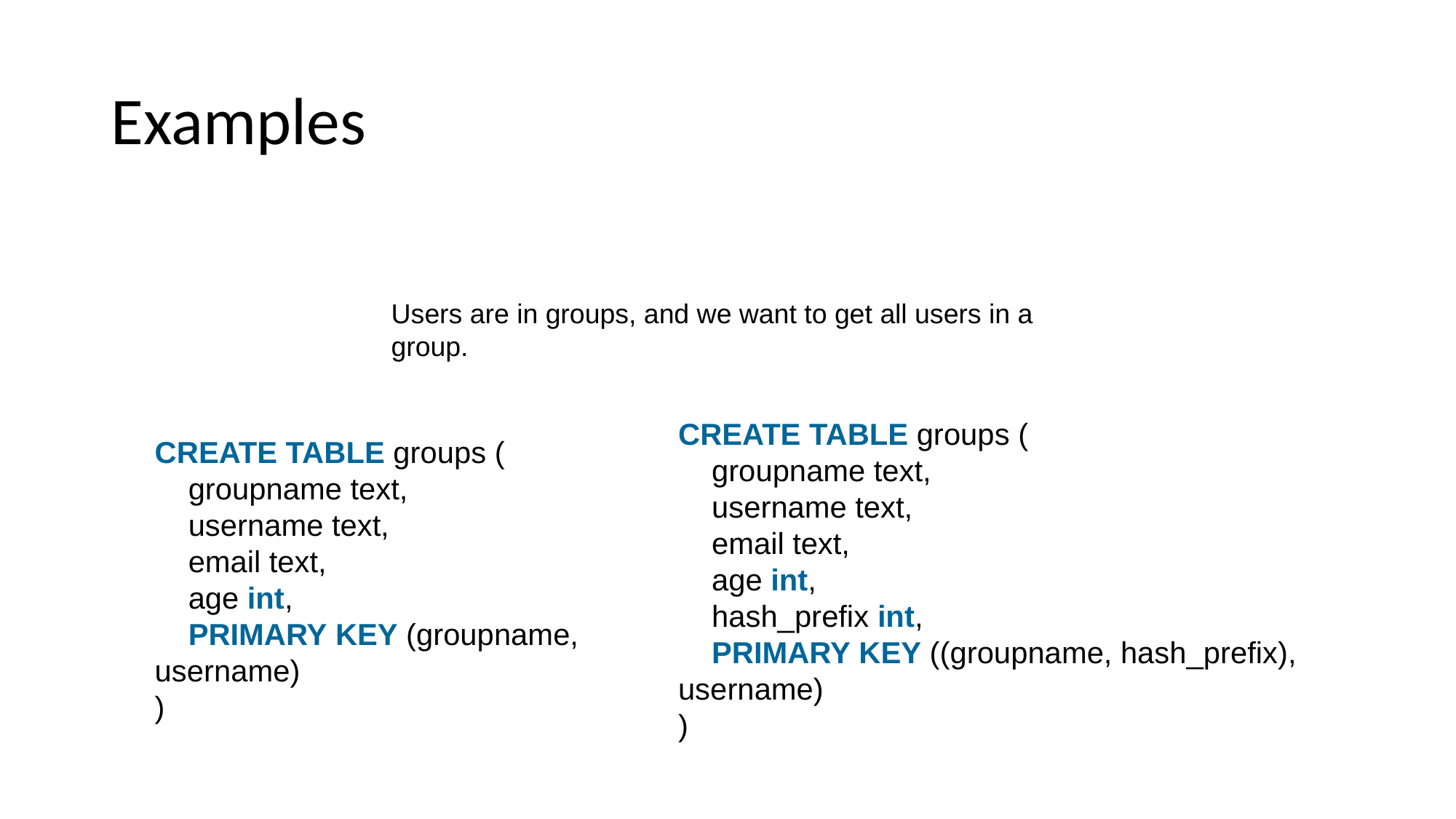

# Examples
Users are in groups, and we want to get all users in a group.
CREATE TABLE groups (
    groupname text,
    username text,
    email text,
    age int,
    hash_prefix int,
    PRIMARY KEY ((groupname, hash_prefix), username)
)
CREATE TABLE groups (
    groupname text,
    username text,
    email text,
    age int,
    PRIMARY KEY (groupname, username)
)